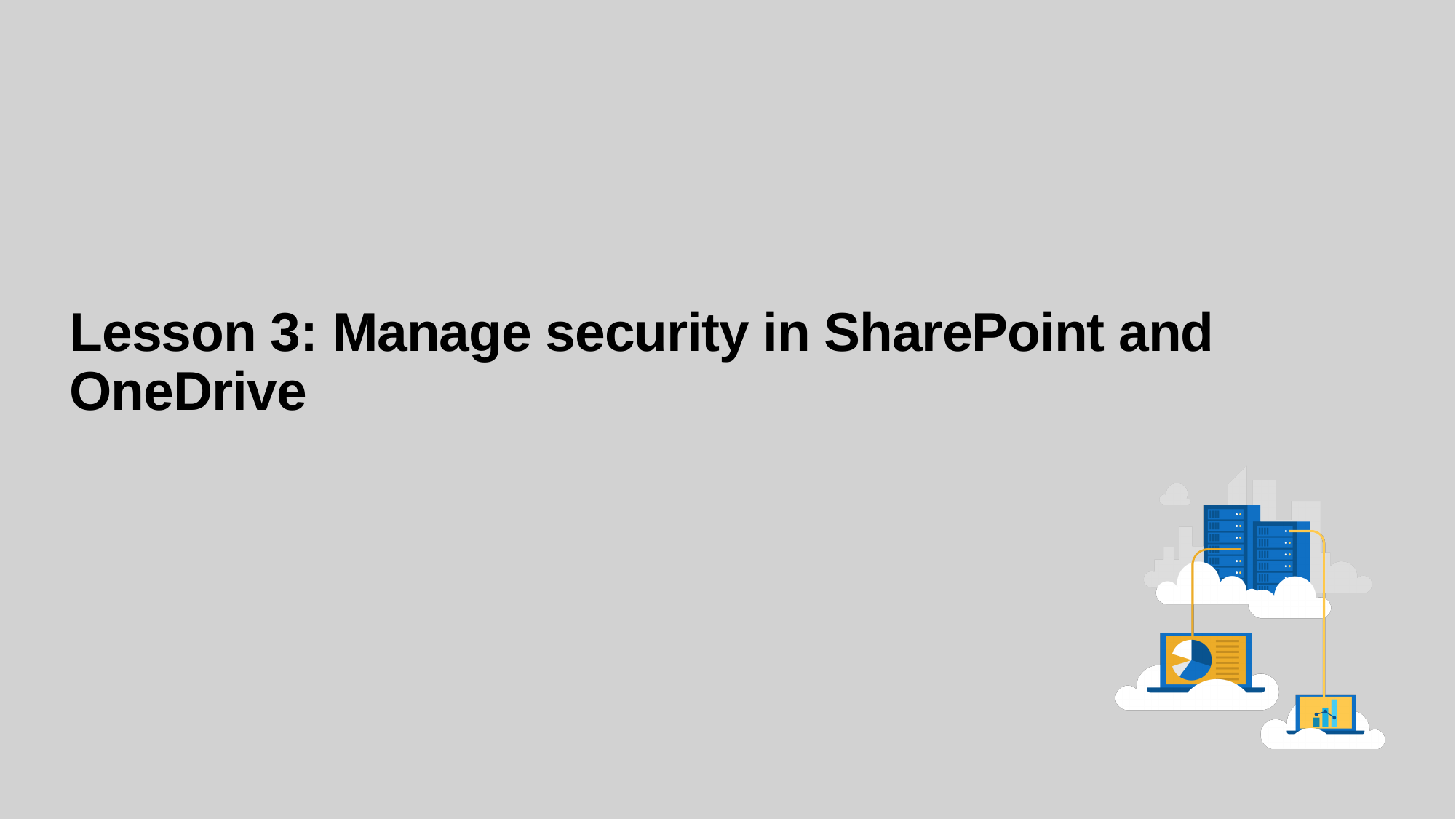

# Lesson 3: Manage security in SharePoint and OneDrive